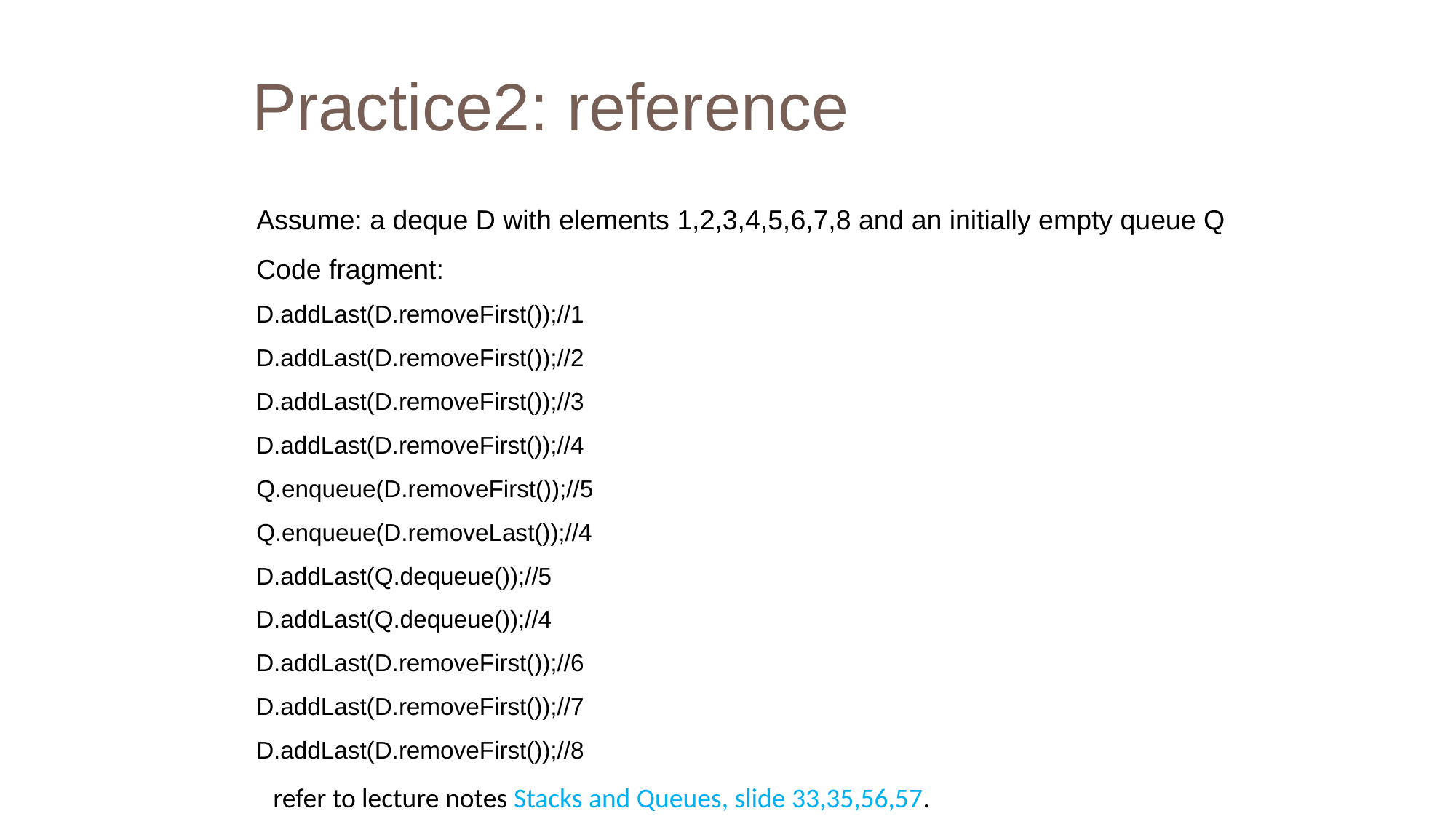

Practice2: reference
11
Assume: a deque D with elements 1,2,3,4,5,6,7,8 and an initially empty queue Q
Code fragment:
D.addLast(D.removeFirst());//1
D.addLast(D.removeFirst());//2
D.addLast(D.removeFirst());//3
D.addLast(D.removeFirst());//4
Q.enqueue(D.removeFirst());//5
Q.enqueue(D.removeLast());//4
D.addLast(Q.dequeue());//5
D.addLast(Q.dequeue());//4
D.addLast(D.removeFirst());//6
D.addLast(D.removeFirst());//7
D.addLast(D.removeFirst());//8
refer to lecture notes Stacks and Queues, slide 33,35,56,57.